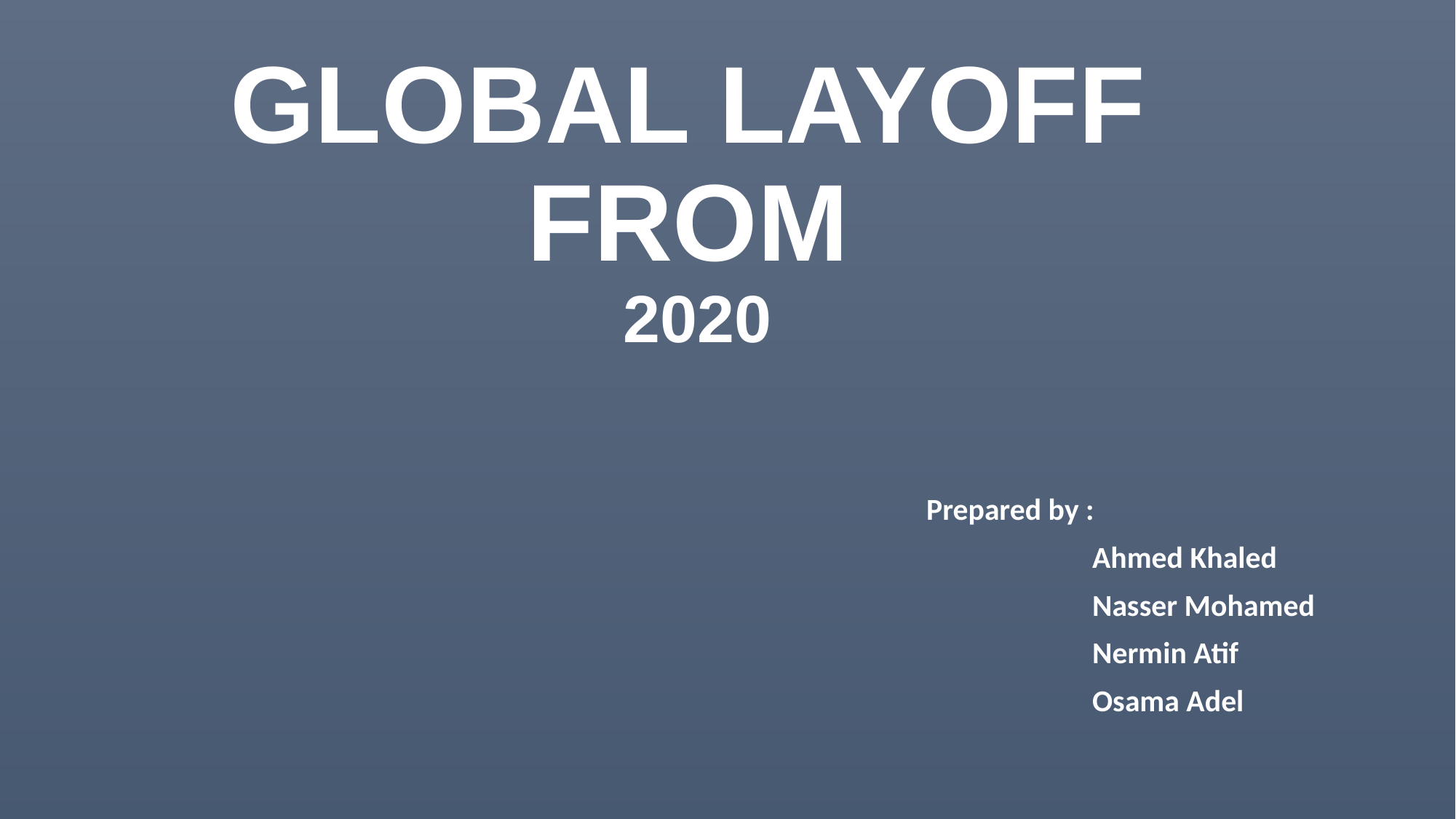

# GLOBAL LAYOFF FROM 2020
Prepared by :
                        Ahmed Khaled
                        Nasser Mohamed
                        Nermin Atif
                        Osama Adel